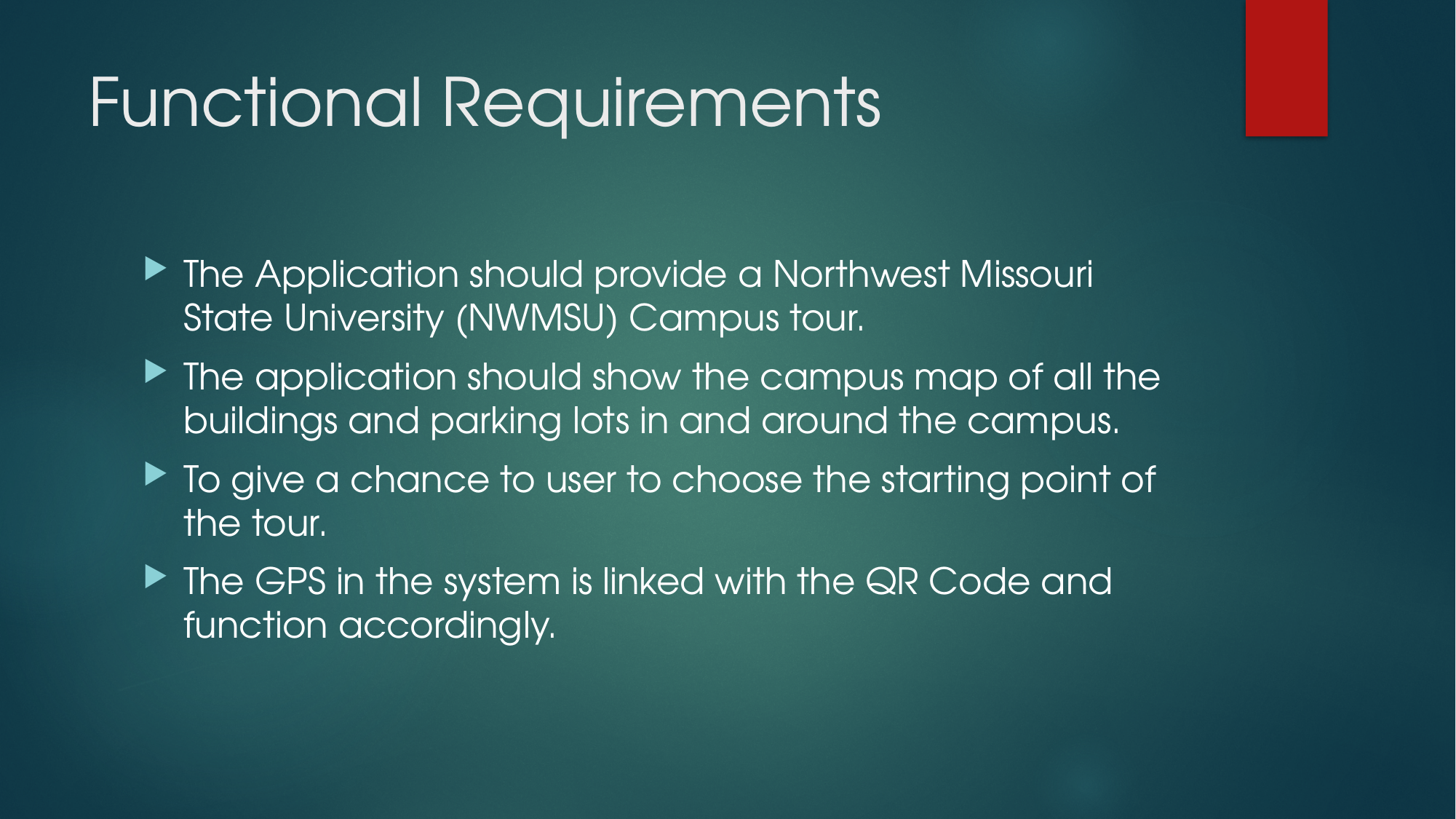

# Functional Requirements
The Application should provide a Northwest Missouri State University (NWMSU) Campus tour.
The application should show the campus map of all the buildings and parking lots in and around the campus.
To give a chance to user to choose the starting point of the tour.
The GPS in the system is linked with the QR Code and function accordingly.